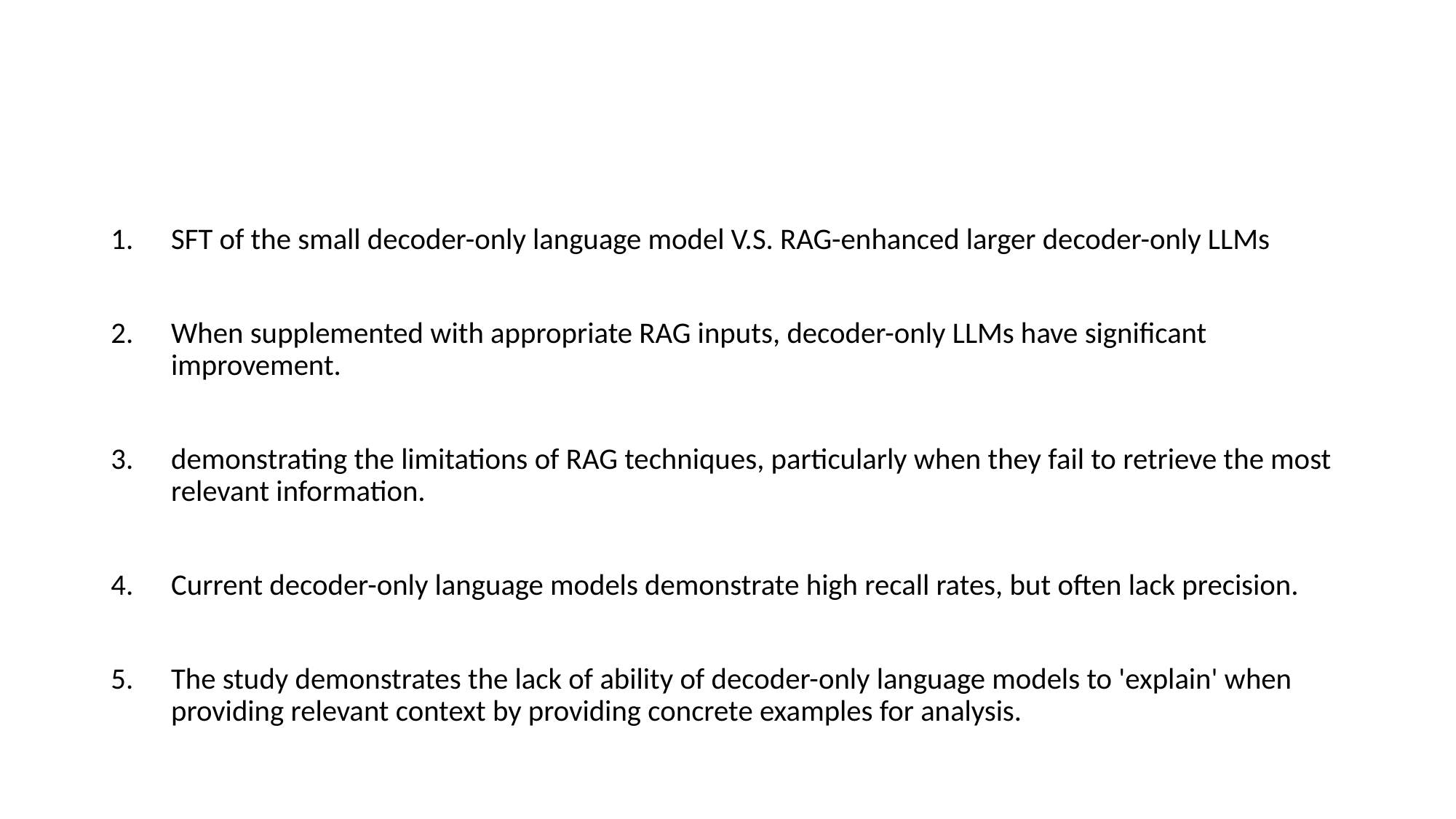

#
SFT of the small decoder-only language model V.S. RAG-enhanced larger decoder-only LLMs

When supplemented with appropriate RAG inputs, decoder-only LLMs have significant improvement.

demonstrating the limitations of RAG techniques, particularly when they fail to retrieve the most relevant information.

Current decoder-only language models demonstrate high recall rates, but often lack precision.

The study demonstrates the lack of ability of decoder-only language models to 'explain' when providing relevant context by providing concrete examples for analysis.